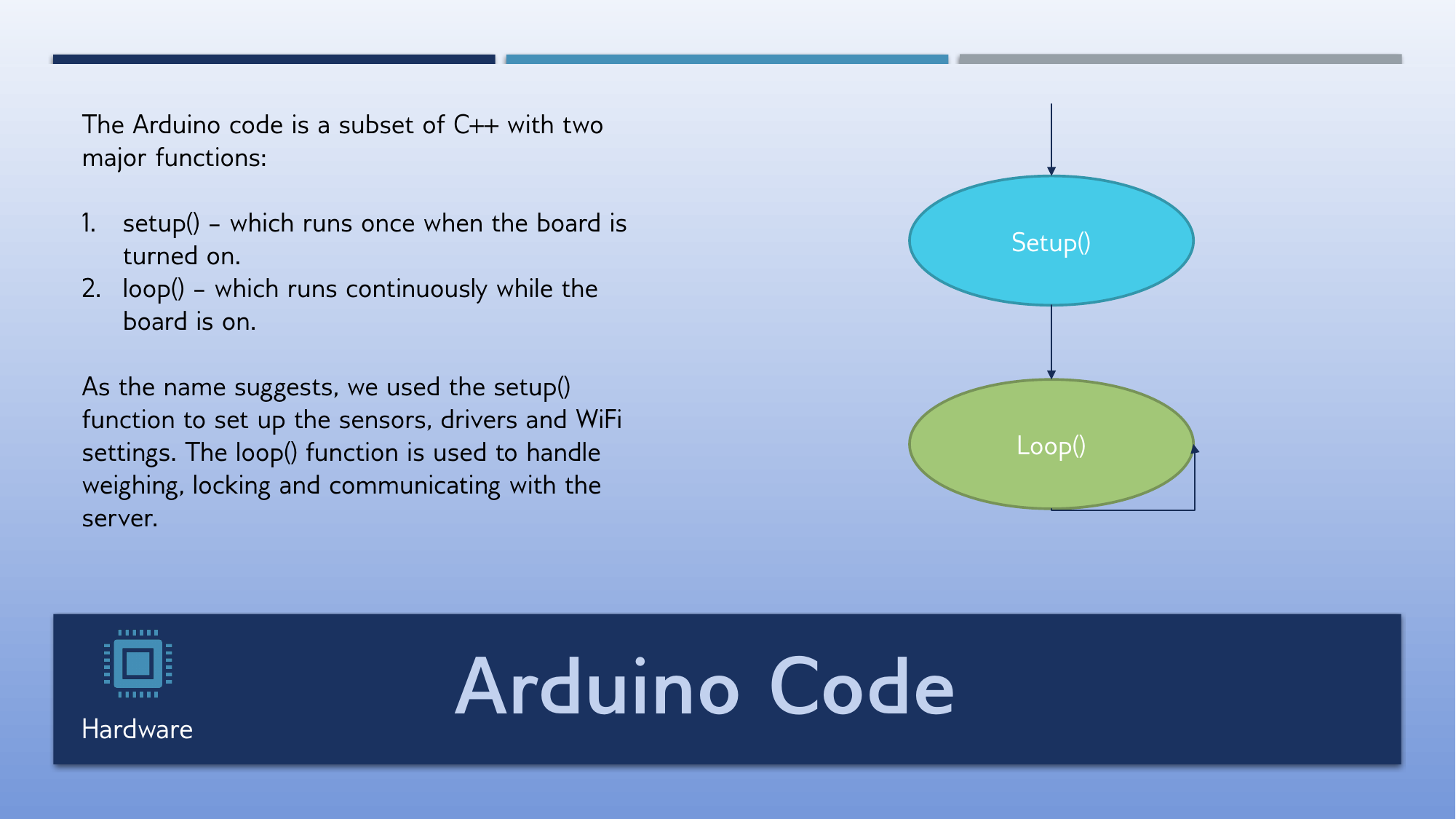

The Arduino code is a subset of C++ with two major functions:

setup() – which runs once when the board is turned on.
loop() – which runs continuously while the board is on.

As the name suggests, we used the setup() function to set up the sensors, drivers and WiFi settings. The loop() function is used to handle weighing, locking and communicating with the server.
Setup()
Loop()
Hardware

Arduino Code